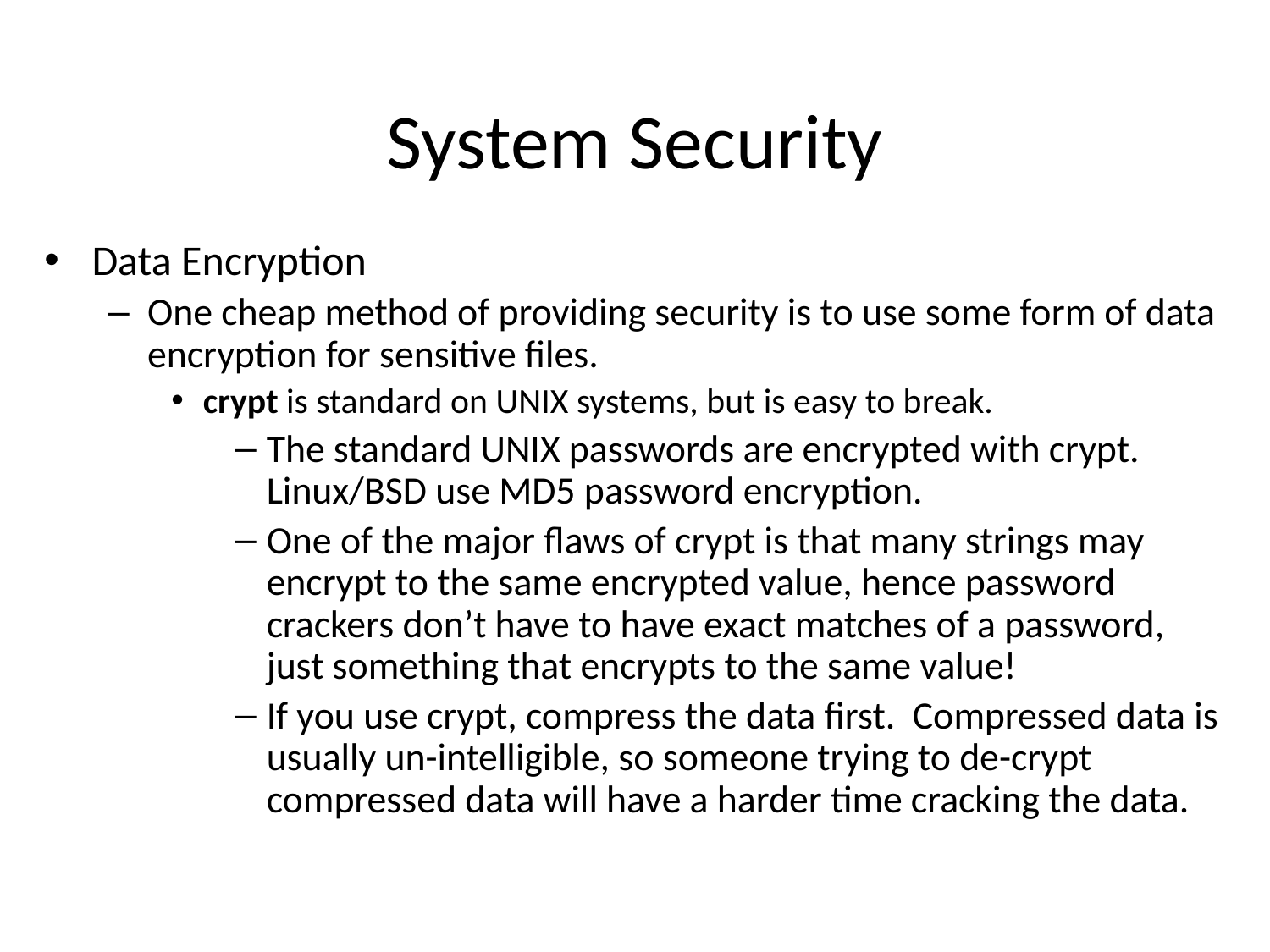

# System Security
Data Encryption
One cheap method of providing security is to use some form of data encryption for sensitive files.
crypt is standard on UNIX systems, but is easy to break.
The standard UNIX passwords are encrypted with crypt.  Linux/BSD use MD5 password encryption.
One of the major flaws of crypt is that many strings may encrypt to the same encrypted value, hence password crackers don’t have to have exact matches of a password, just something that encrypts to the same value!
If you use crypt, compress the data first.  Compressed data is usually un-intelligible, so someone trying to de-crypt compressed data will have a harder time cracking the data.